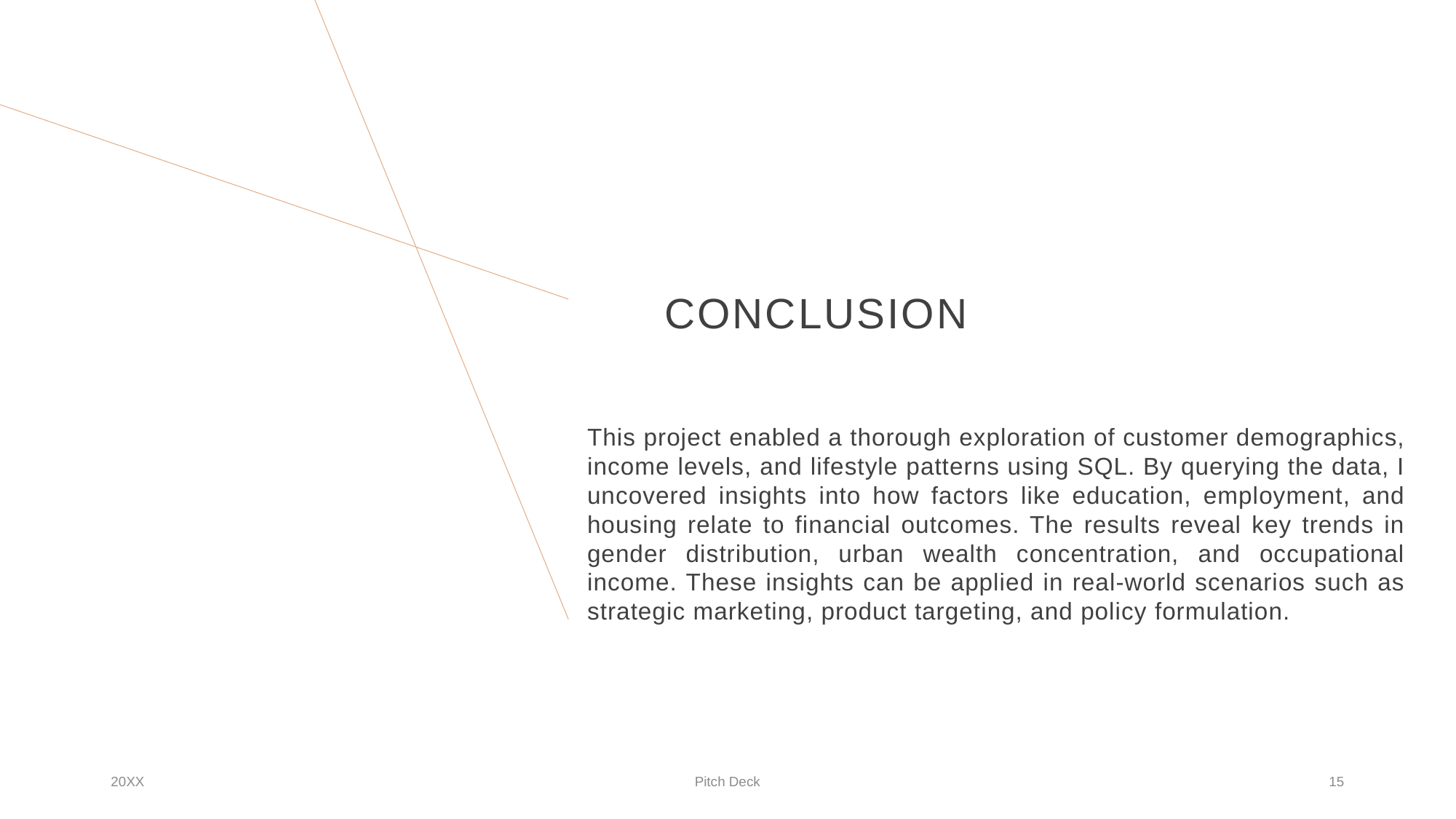

# Conclusion
This project enabled a thorough exploration of customer demographics, income levels, and lifestyle patterns using SQL. By querying the data, I uncovered insights into how factors like education, employment, and housing relate to financial outcomes. The results reveal key trends in gender distribution, urban wealth concentration, and occupational income. These insights can be applied in real-world scenarios such as strategic marketing, product targeting, and policy formulation.

20XX
Pitch Deck
15